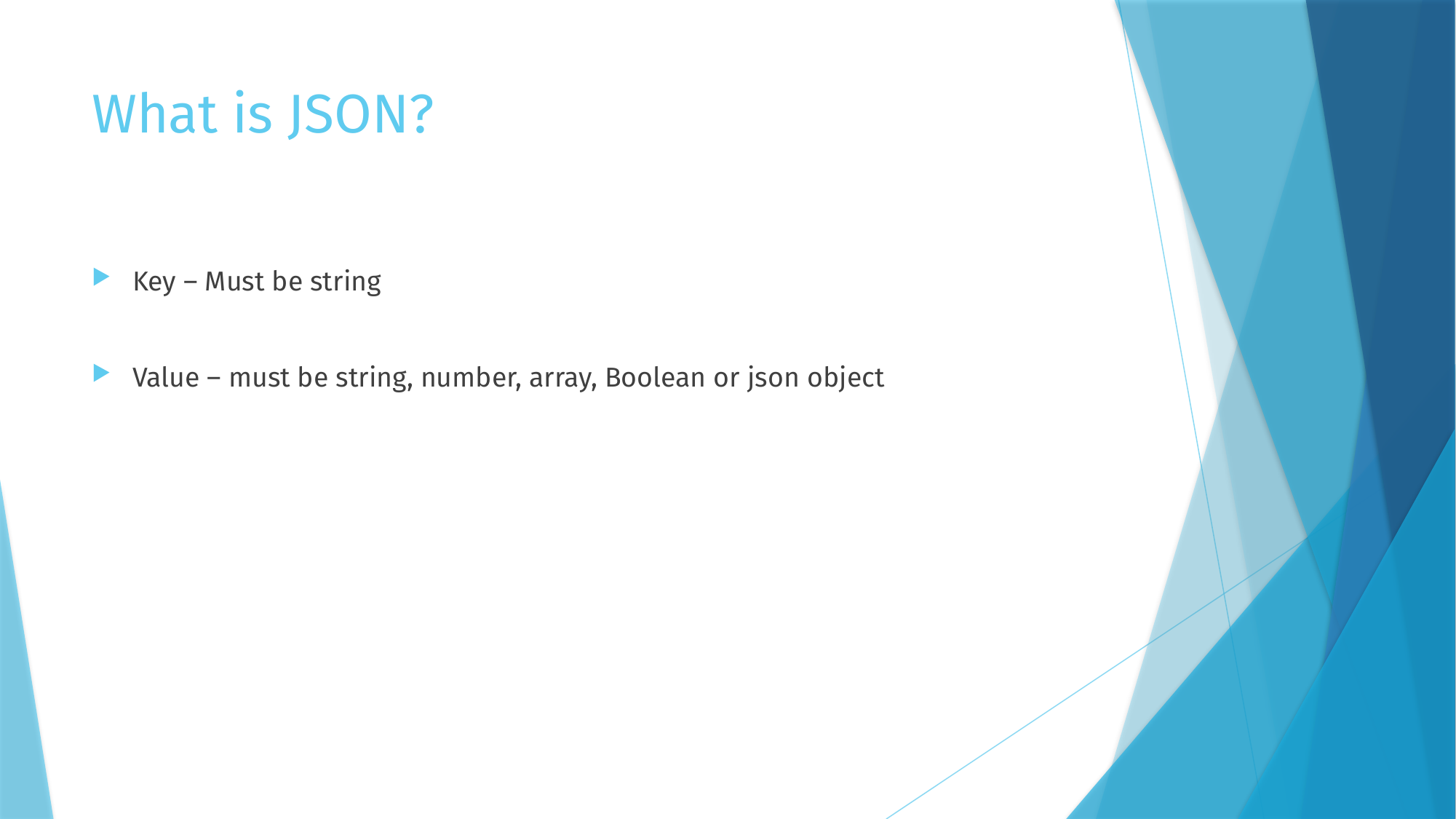

# What is JSON?
Key – Must be string

Value – must be string, number, array, Boolean or json object